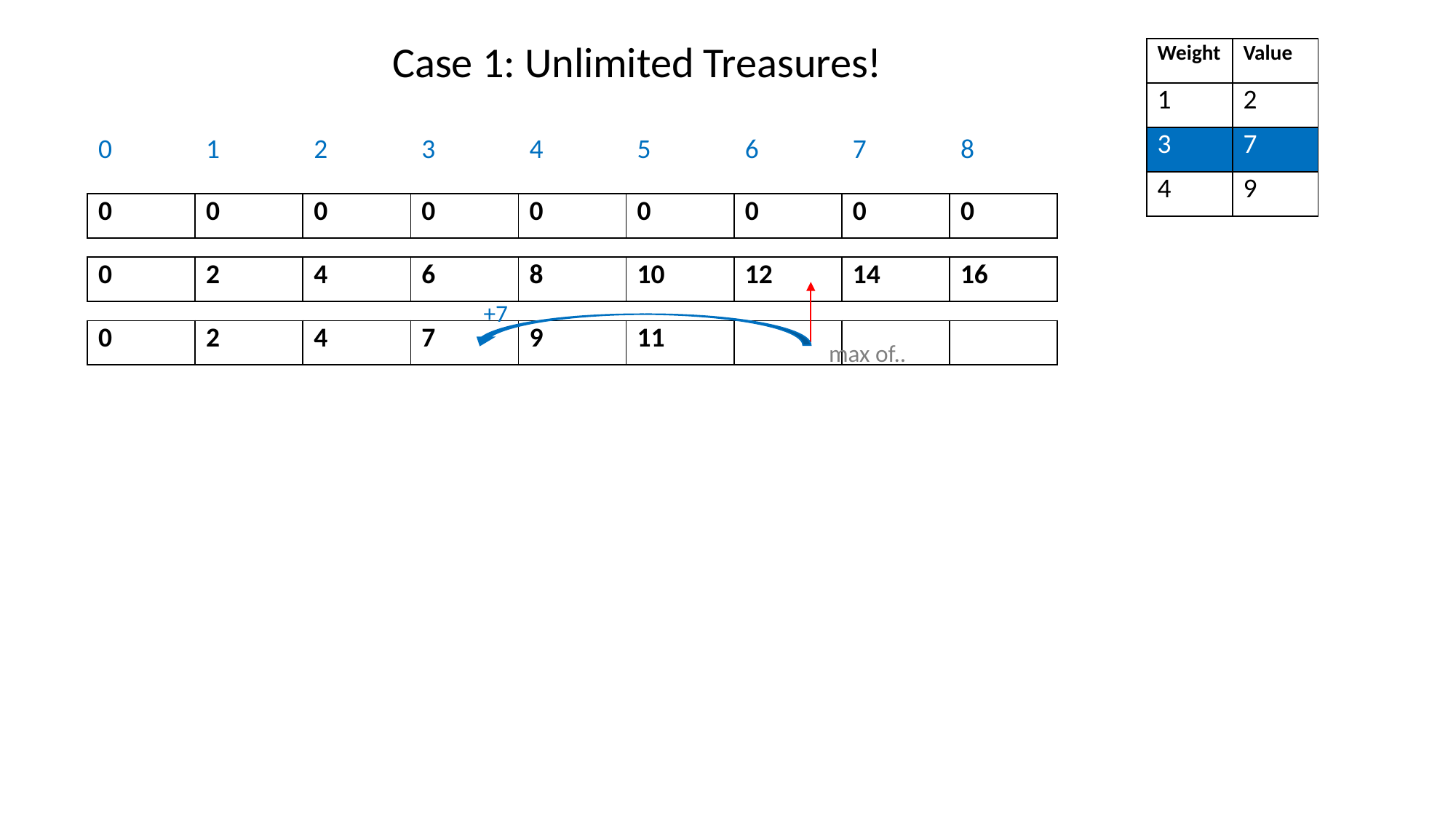

Case 1: Unlimited Treasures!
| Weight | Value |
| --- | --- |
| 1 | 2 |
| 3 | 7 |
| 4 | 9 |
| 0 | 1 | 2 | 3 | 4 | 5 | 6 | 7 | 8 |
| --- | --- | --- | --- | --- | --- | --- | --- | --- |
| 0 | 0 | 0 | 0 | 0 | 0 | 0 | 0 | 0 |
| --- | --- | --- | --- | --- | --- | --- | --- | --- |
| 0 | 2 | 4 | 6 | 8 | 10 | 12 | 14 | 16 |
| --- | --- | --- | --- | --- | --- | --- | --- | --- |
+7

max of..
| 0 | 2 | 4 | 7 | 9 | 11 |  |  |  |
| --- | --- | --- | --- | --- | --- | --- | --- | --- |